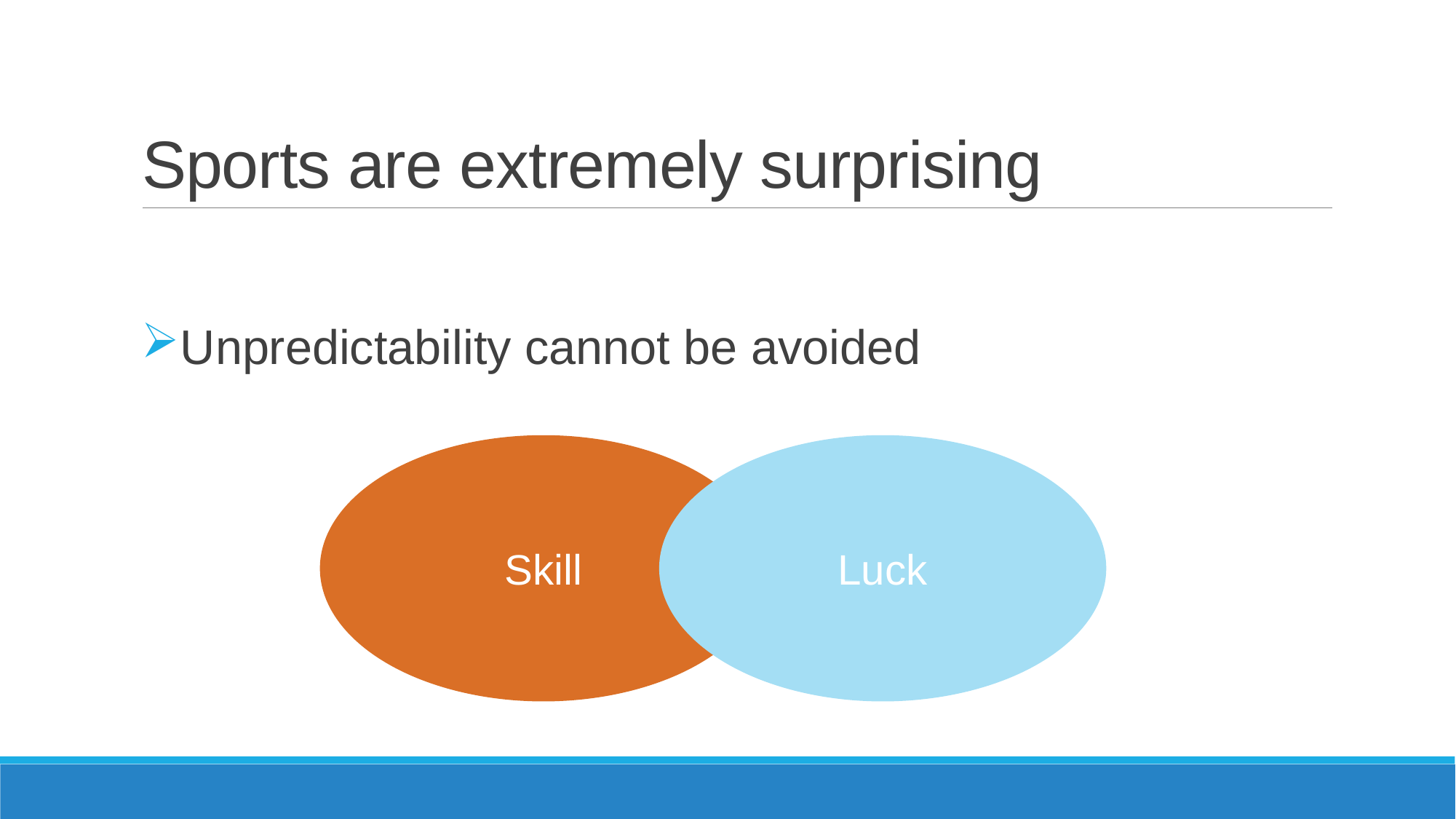

# Sports are extremely surprising

Unpredictability cannot be avoided

Skill
Luck